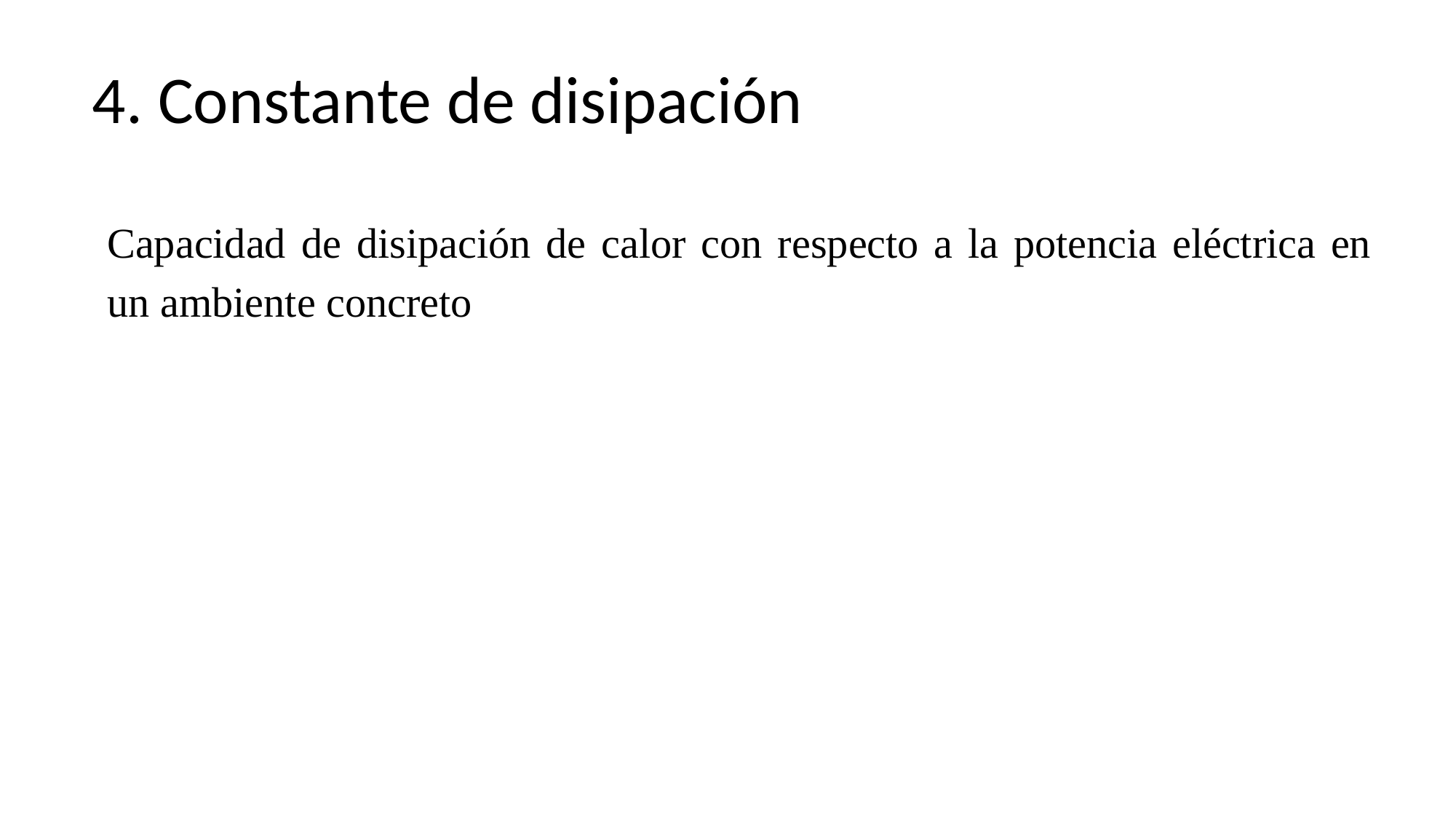

# 4. Constante de disipación
Capacidad de disipación de calor con respecto a la potencia eléctrica en un ambiente concreto